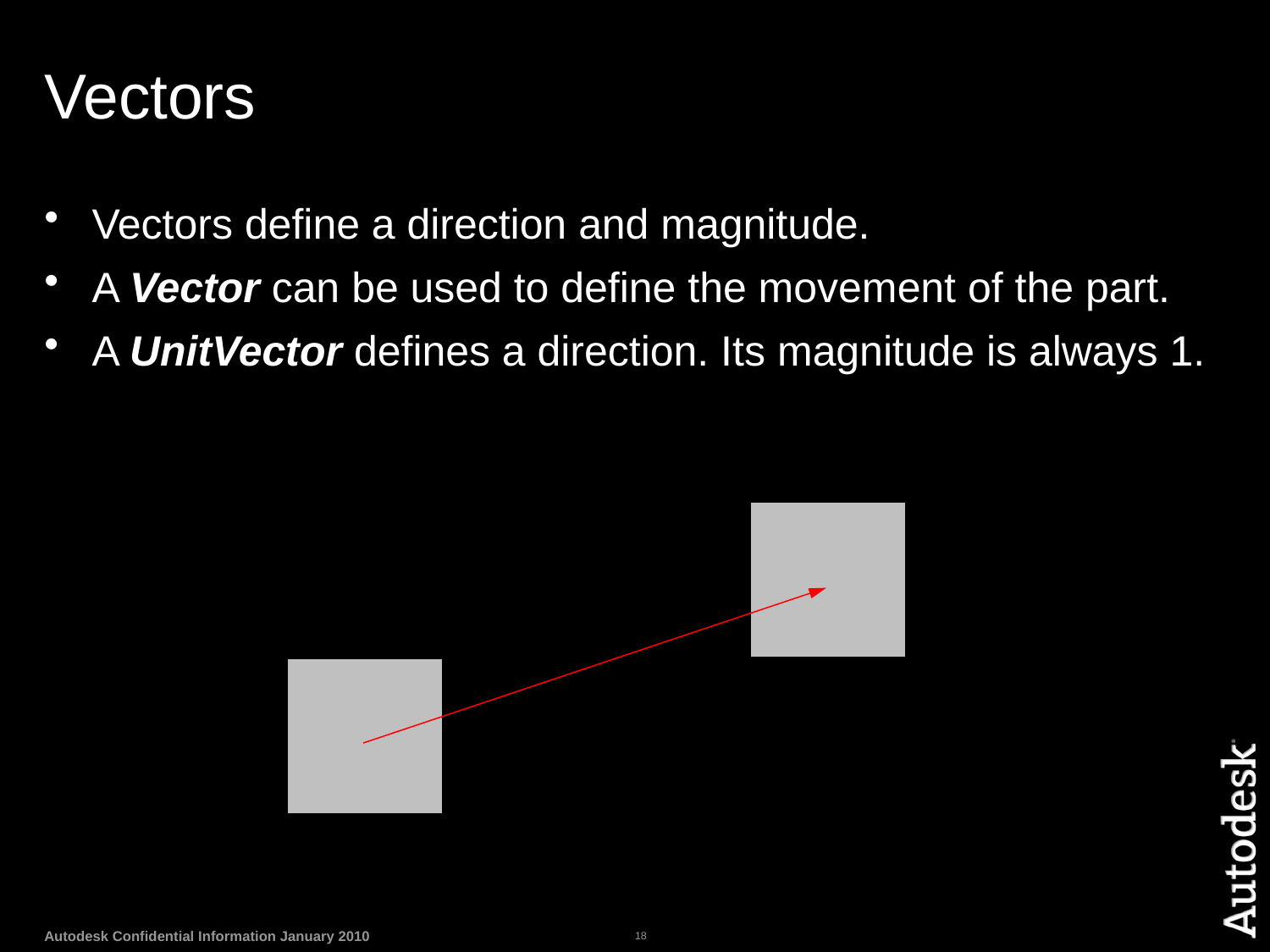

# Vectors
Vectors define a direction and magnitude.
A Vector can be used to define the movement of the part.
A UnitVector defines a direction. Its magnitude is always 1.